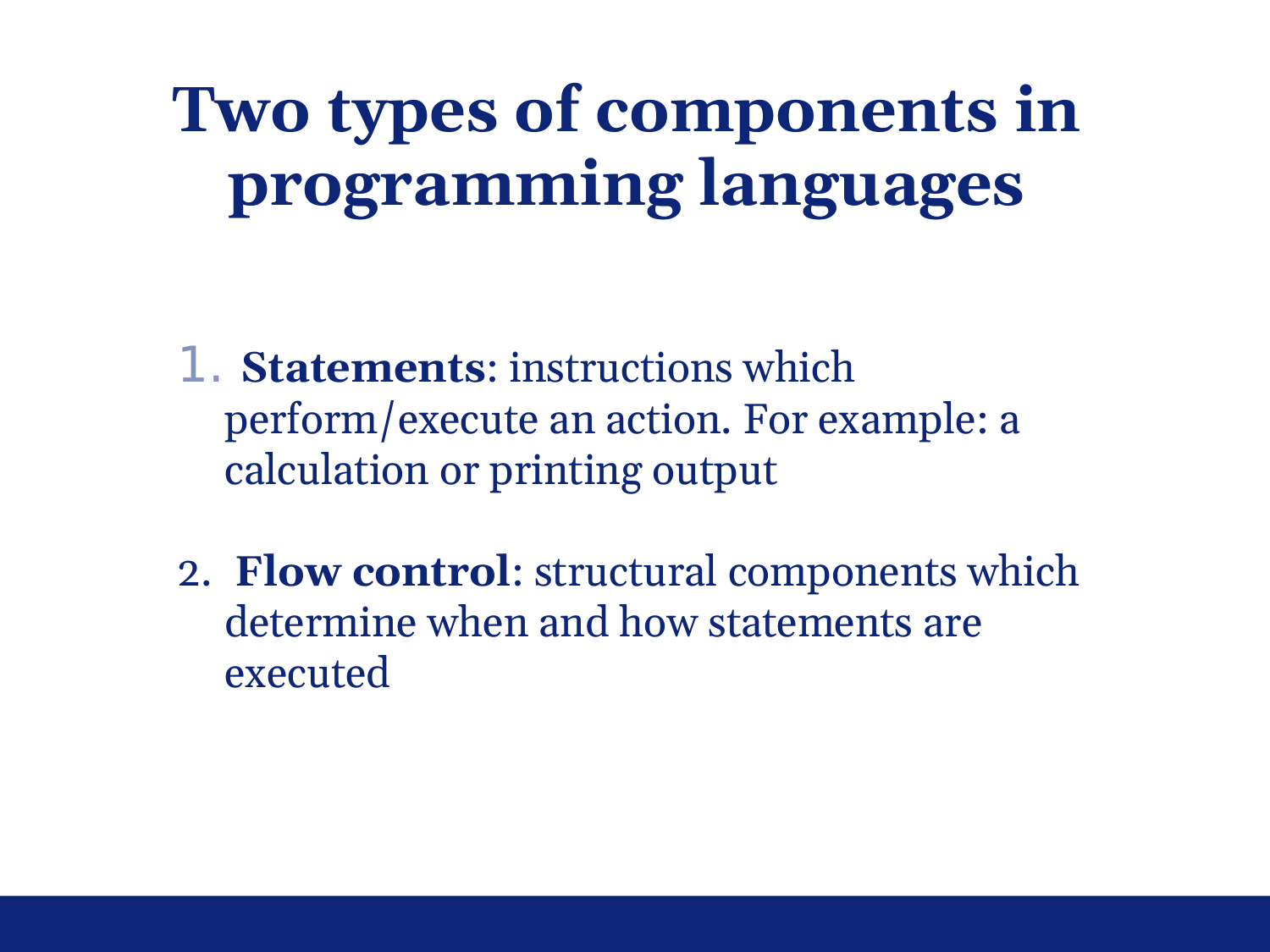

Two types of components in
programming languages
 Statements: instructions which perform/execute an action. For example: a calculation or printing output

 Flow control: structural components which determine when and how statements are executed